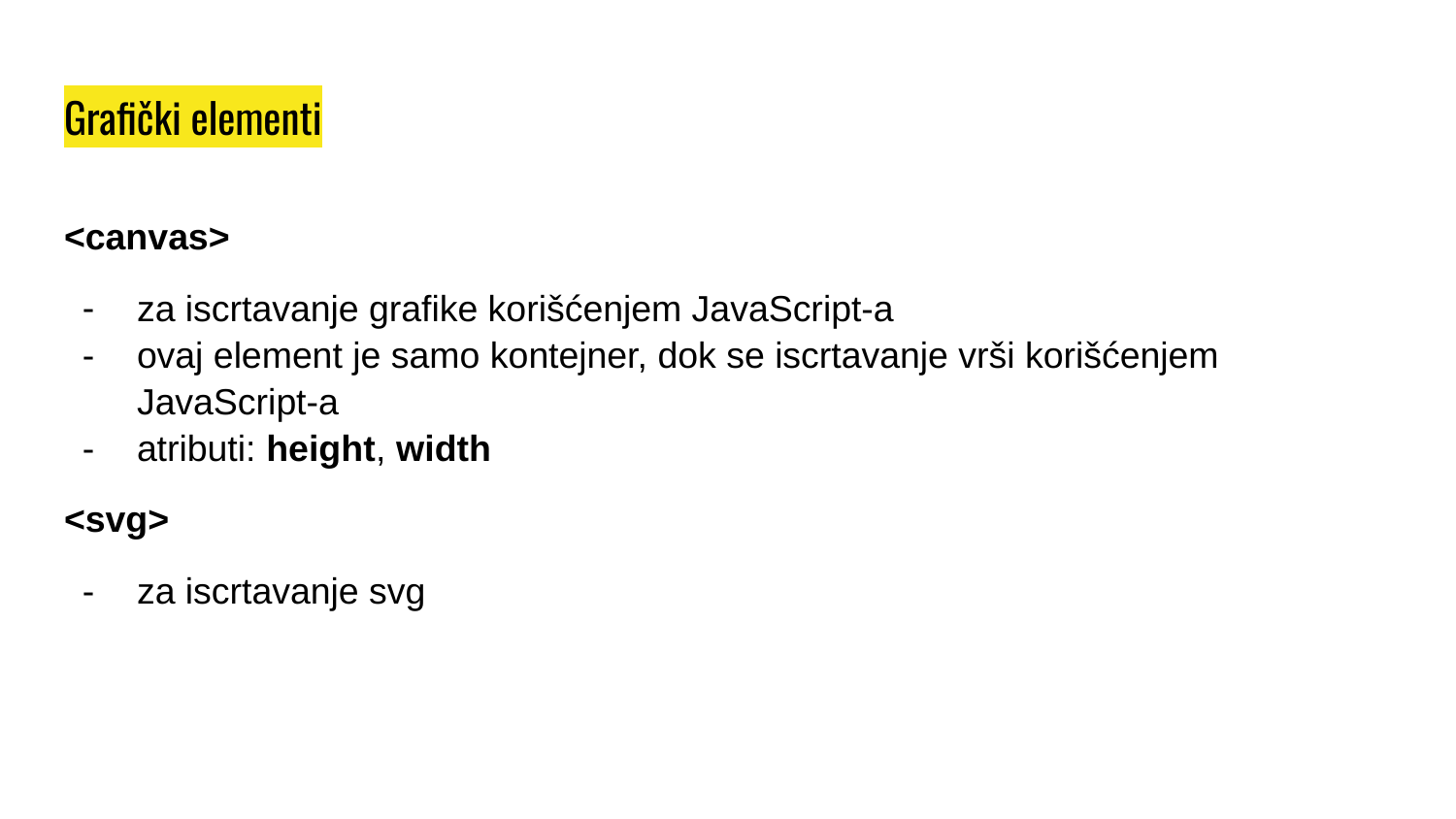

# Grafički elementi
<canvas>
za iscrtavanje grafike korišćenjem JavaScript-a
ovaj element je samo kontejner, dok se iscrtavanje vrši korišćenjem JavaScript-a
atributi: height, width
<svg>
za iscrtavanje svg